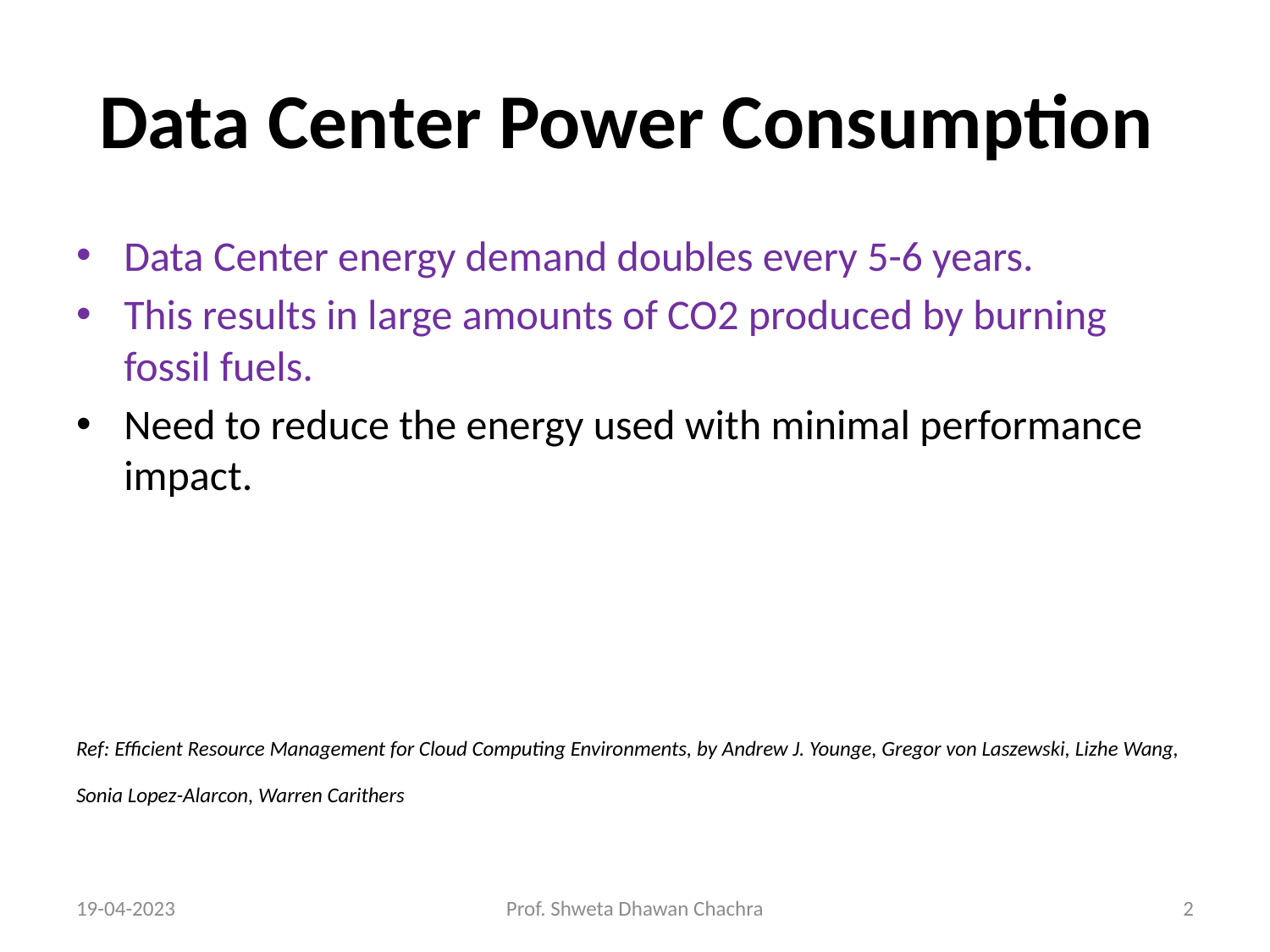

# Data Center Power Consumption
Data Center energy demand doubles every 5-6 years.
This results in large amounts of CO2 produced by burning fossil fuels.
Need to reduce the energy used with minimal performance impact.

Ref: Efficient Resource Management for Cloud Computing Environments, by Andrew J. Younge, Gregor von Laszewski, Lizhe Wang, Sonia Lopez-Alarcon, Warren Carithers
19-04-2023
Prof. Shweta Dhawan Chachra
2